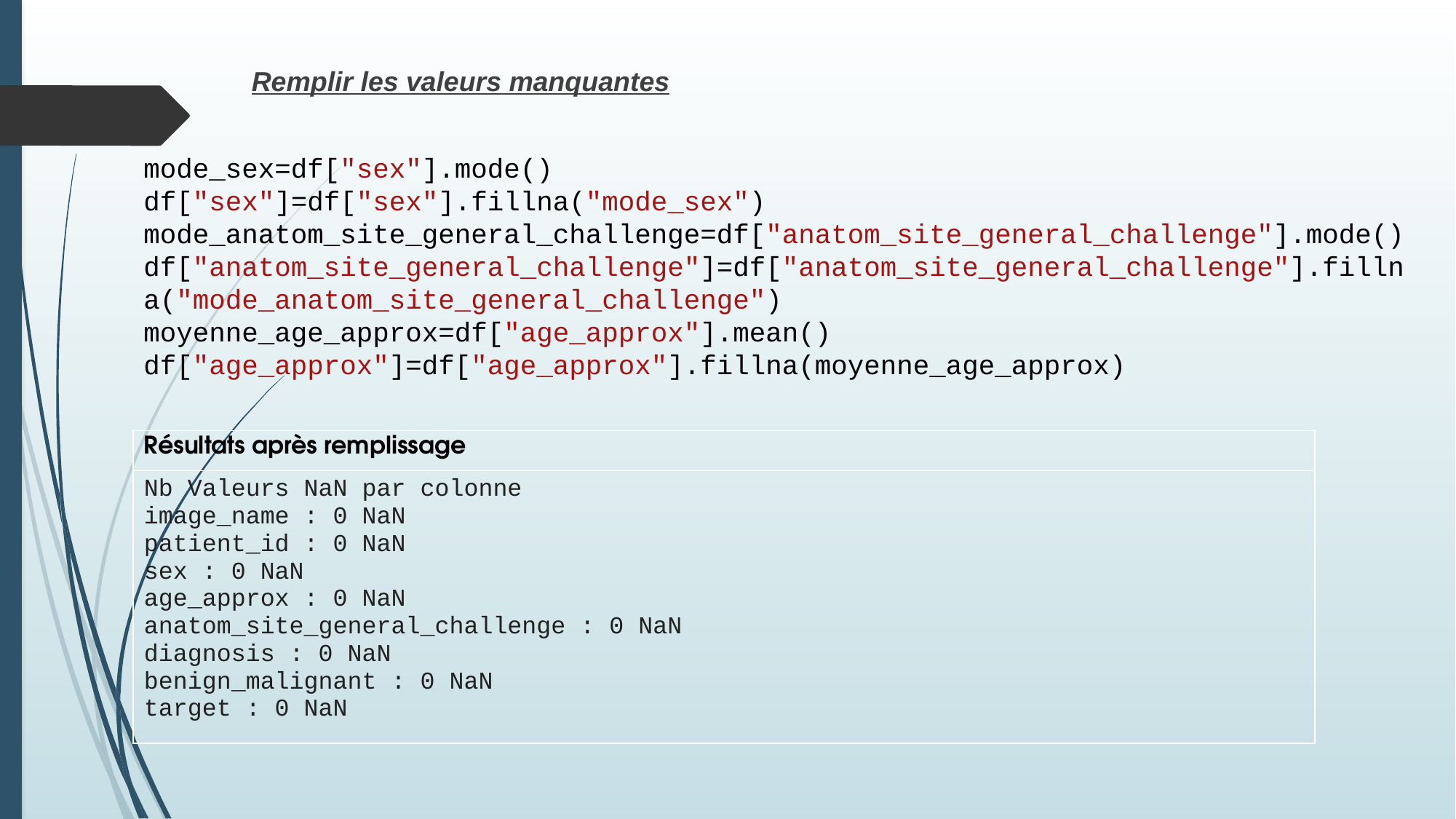

Remplir les valeurs manquantes
mode_sex=df["sex"].mode()
df["sex"]=df["sex"].fillna("mode_sex")
mode_anatom_site_general_challenge=df["anatom_site_general_challenge"].mode()
df["anatom_site_general_challenge"]=df["anatom_site_general_challenge"].fillna("mode_anatom_site_general_challenge")
moyenne_age_approx=df["age_approx"].mean()
df["age_approx"]=df["age_approx"].fillna(moyenne_age_approx)
| Résultats après remplissage |
| --- |
| Nb Valeurs NaN par colonne  image\_name : 0 NaN  patient\_id : 0 NaN  sex : 0 NaN  age\_approx : 0 NaN  anatom\_site\_general\_challenge : 0 NaN  diagnosis : 0 NaN  benign\_malignant : 0 NaN  target : 0 NaN |